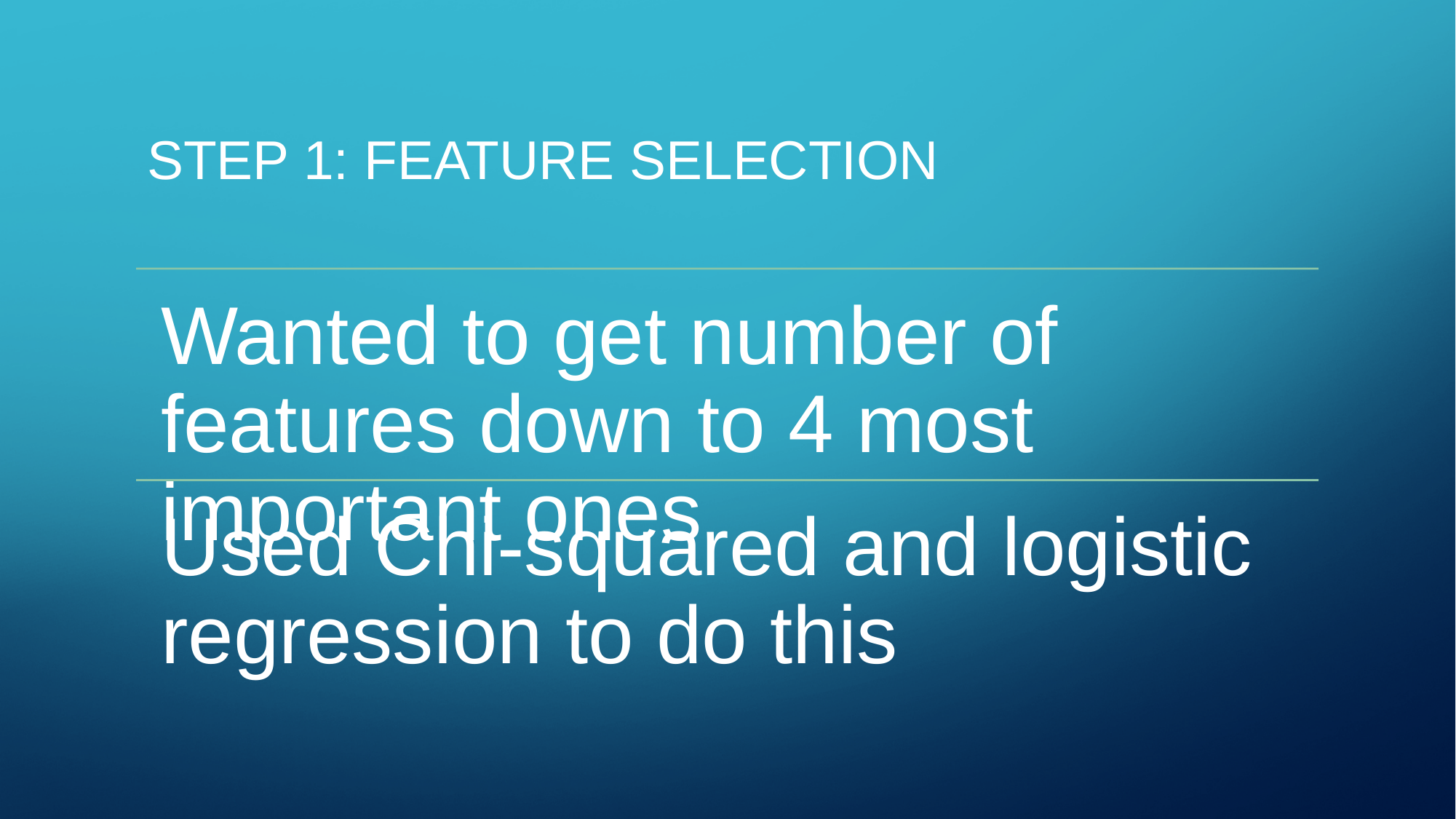

# Step 1: Feature Selection
Wanted to get number of features down to 4 most important ones
Used Chi-squared and logistic regression to do this